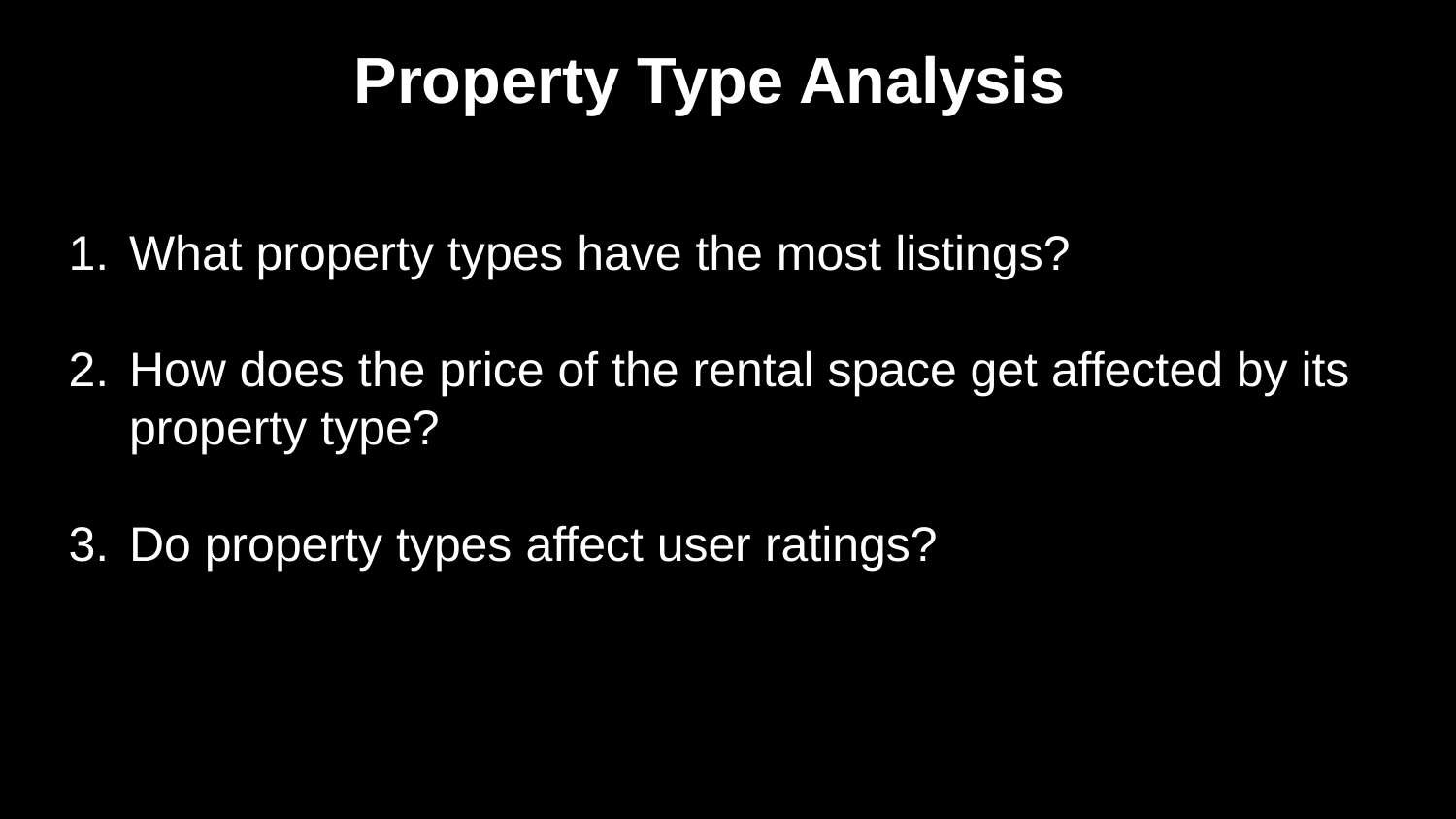

# Property Type Analysis
What property types have the most listings?

How does the price of the rental space get affected by its property type?

Do property types affect user ratings?